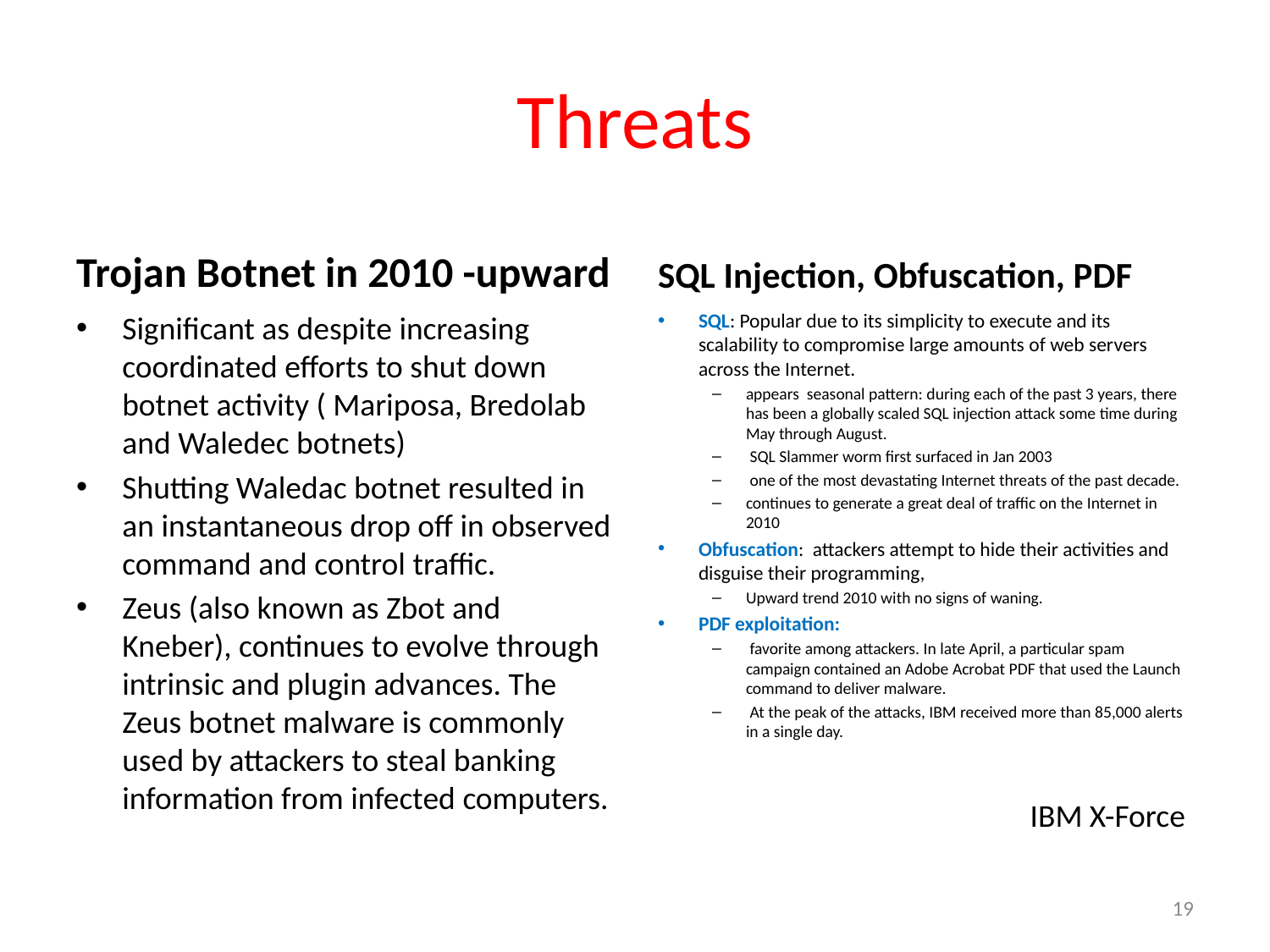

# Threats
Trojan Botnet in 2010 -upward
SQL Injection, Obfuscation, PDF
Significant as despite increasing coordinated efforts to shut down botnet activity ( Mariposa, Bredolab and Waledec botnets)
Shutting Waledac botnet resulted in an instantaneous drop off in observed command and control traffic.
Zeus (also known as Zbot and Kneber), continues to evolve through intrinsic and plugin advances. The Zeus botnet malware is commonly used by attackers to steal banking information from infected computers.
SQL: Popular due to its simplicity to execute and its scalability to compromise large amounts of web servers across the Internet.
appears  seasonal pattern: during each of the past 3 years, there has been a globally scaled SQL injection attack some time during May through August.
 SQL Slammer worm first surfaced in Jan 2003
 one of the most devastating Internet threats of the past decade.
continues to generate a great deal of traffic on the Internet in 2010
Obfuscation:  attackers attempt to hide their activities and disguise their programming,
Upward trend 2010 with no signs of waning.
PDF exploitation:
 favorite among attackers. In late April, a particular spam campaign contained an Adobe Acrobat PDF that used the Launch command to deliver malware.
 At the peak of the attacks, IBM received more than 85,000 alerts in a single day.
IBM X-Force
19